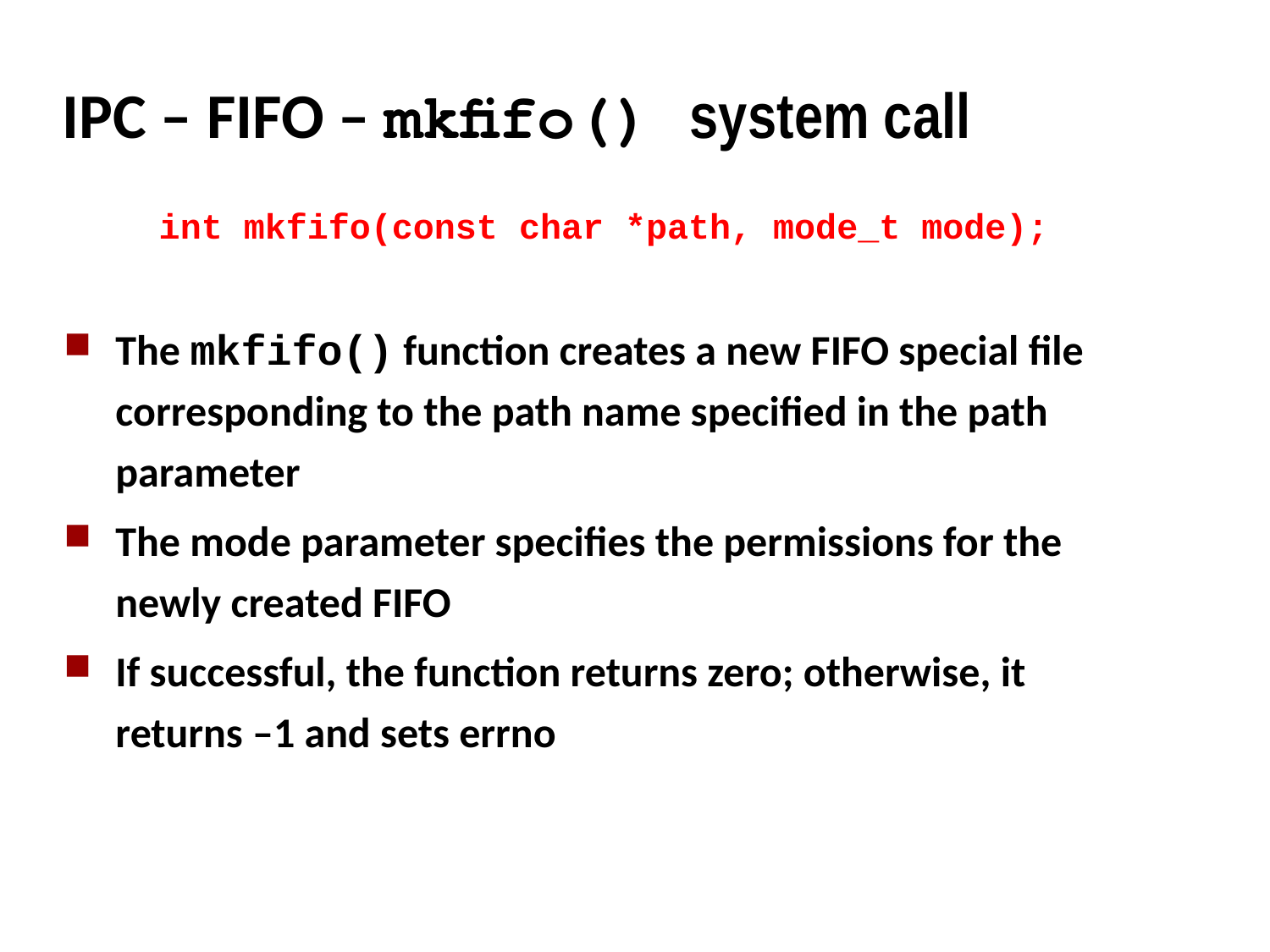

# IPC – FIFO – mkfifo() system call
int mkfifo(const char *path, mode_t mode);

The mkfifo() function creates a new FIFO special file corresponding to the path name specified in the path parameter
The mode parameter specifies the permissions for the newly created FIFO
If successful, the function returns zero; otherwise, it returns –1 and sets errno